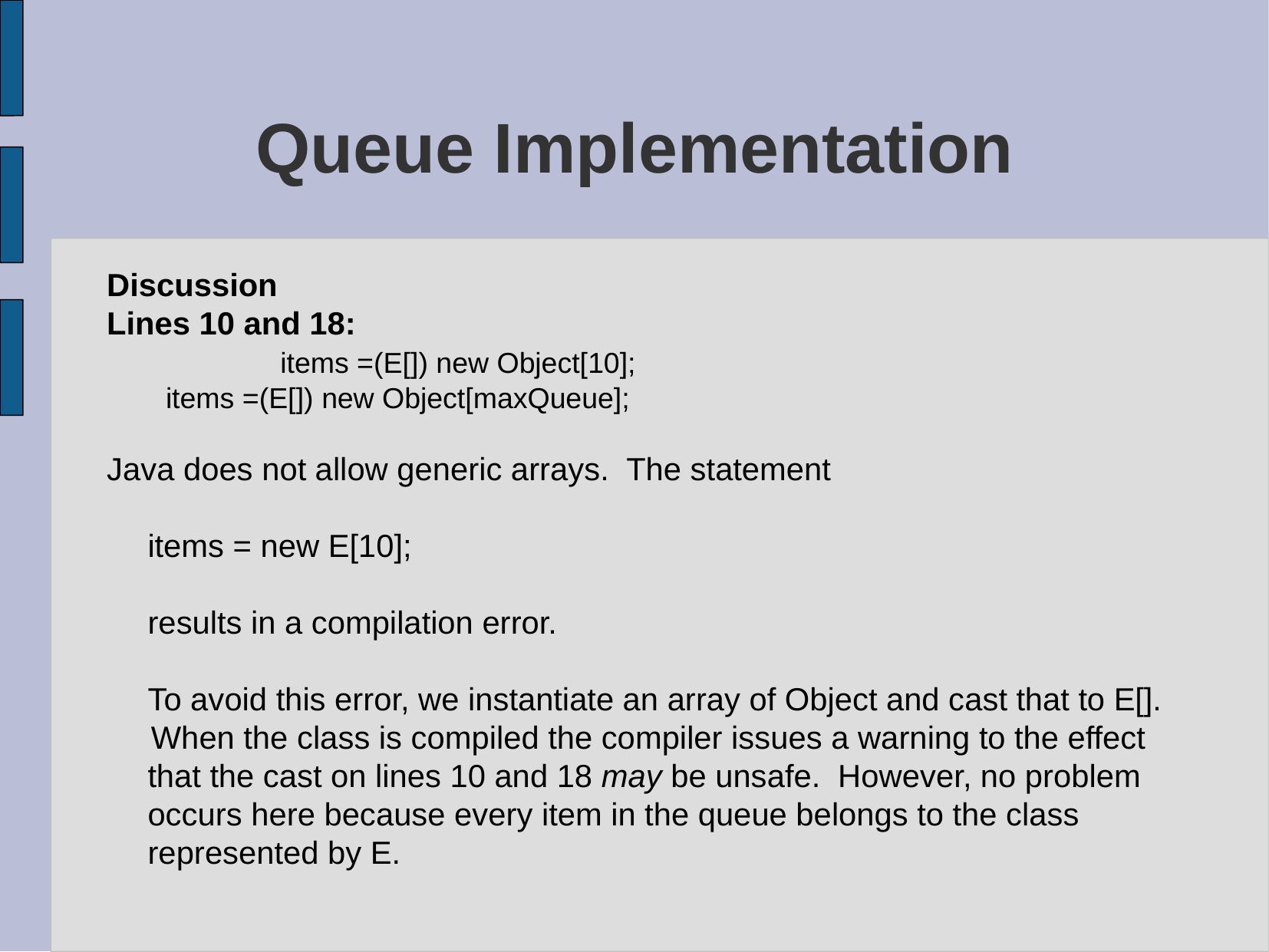

# Queue Implementation
Discussion
Lines 10 and 18:
	  items =(E[]) new Object[10];
items =(E[]) new Object[maxQueue];

Java does not allow generic arrays.  The statement
	items = new E[10];
results in a compilation error.
To avoid this error, we instantiate an array of Object and cast that to E[].
     When the class is compiled the compiler issues a warning to the effect that the cast on lines 10 and 18 may be unsafe.  However, no problem occurs here because every item in the queue belongs to the class represented by E.